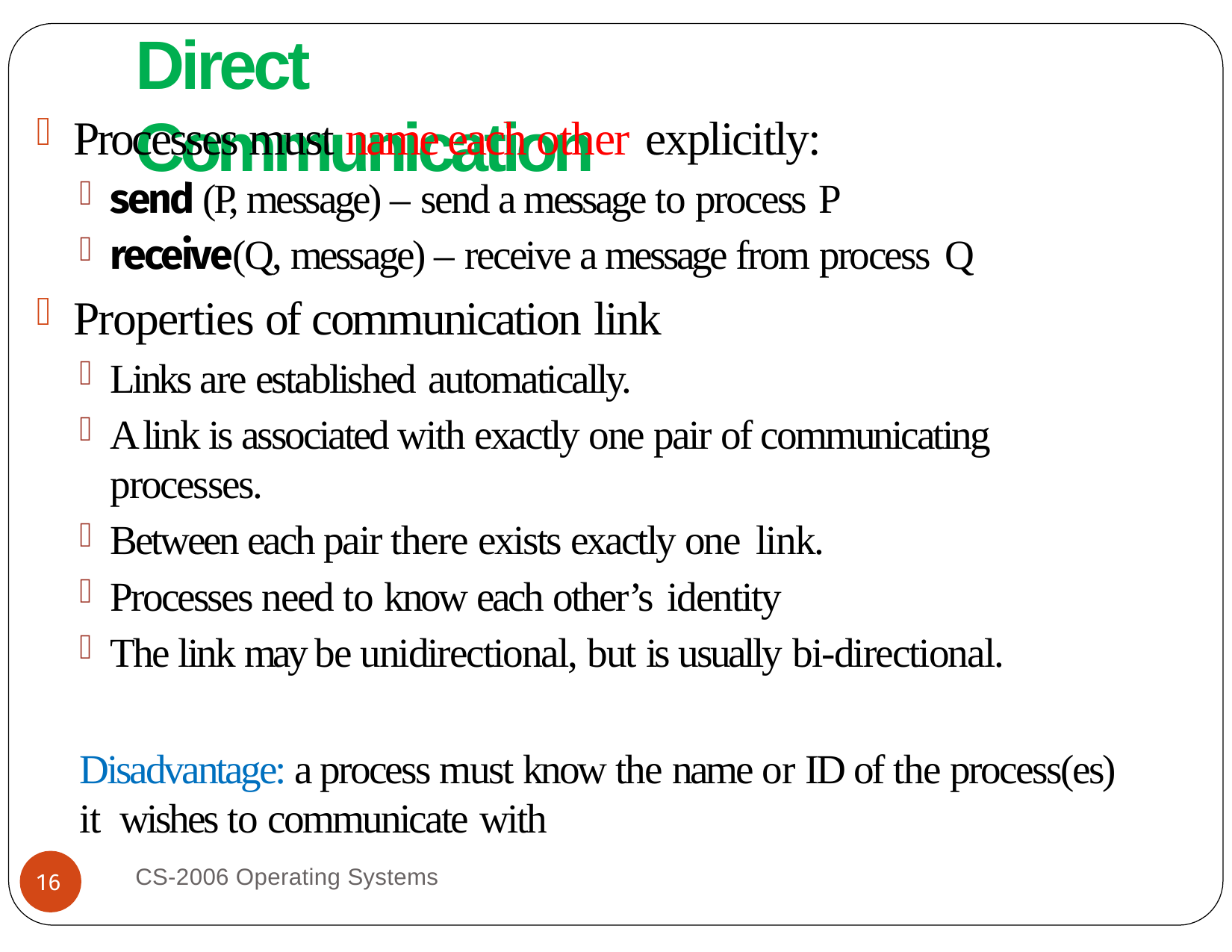

# Direct Communication
Processes must name each other explicitly:
send (P, message) – send a message to process P
receive(Q, message) – receive a message from process Q
Properties of communication link
Links are established automatically.
A link is associated with exactly one pair of communicating processes.
Between each pair there exists exactly one link.
Processes need to know each other’s identity
The link may be unidirectional, but is usually bi-directional.

Disadvantage: a process must know the name or ID of the process(es) it  wishes to communicate with

CS-2006 Operating Systems
16